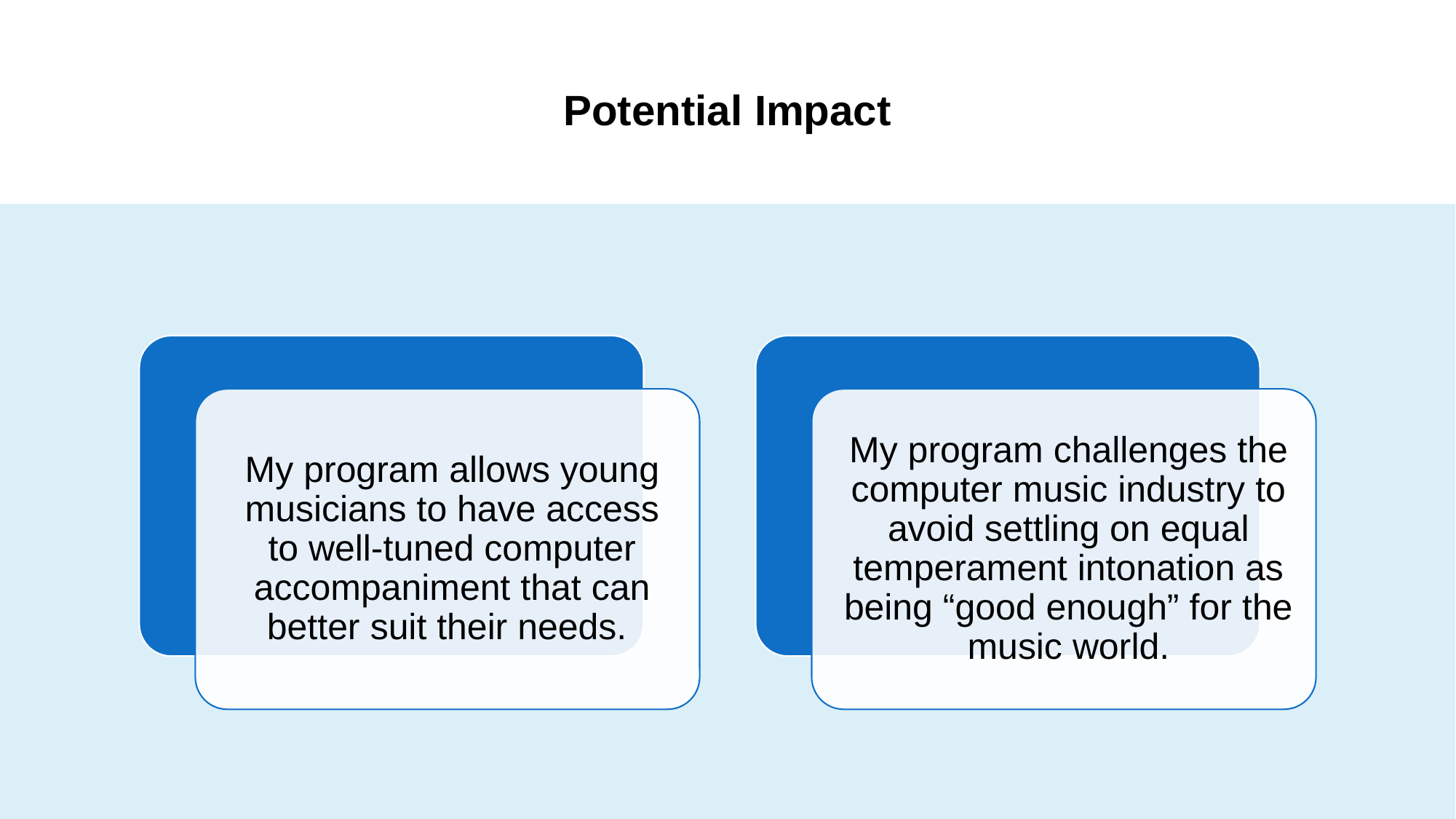

# Potential Impact

My program allows young musicians to have access to well-tuned computer accompaniment that can better suit their needs.
My program challenges the computer music industry to avoid settling on equal temperament intonation as being “good enough” for the music world.